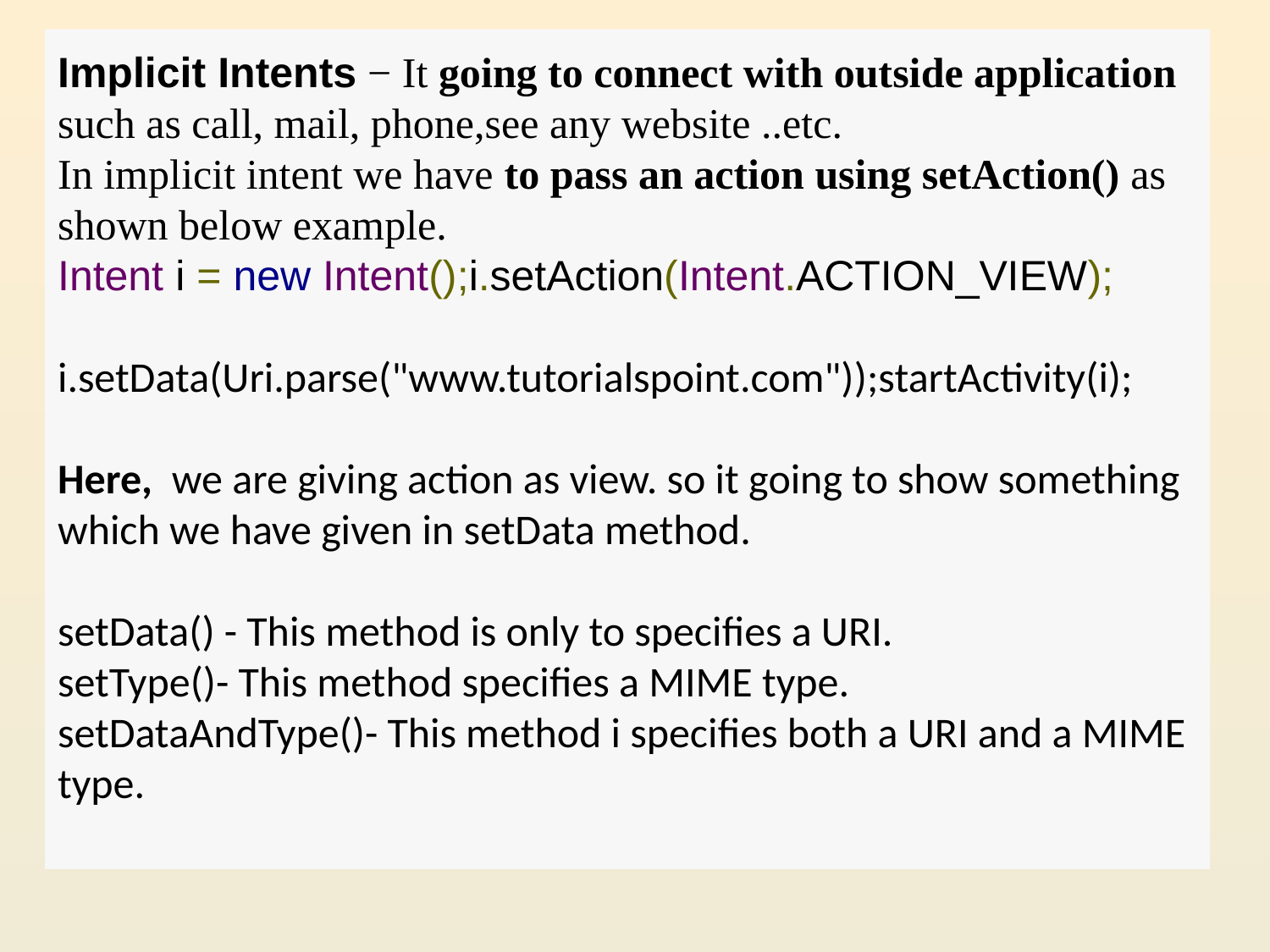

Implicit Intents − It going to connect with outside application such as call, mail, phone,see any website ..etc.
In implicit intent we have to pass an action using setAction() as shown below example.
Intent i = new Intent();i.setAction(Intent.ACTION_VIEW);

i.setData(Uri.parse("www.tutorialspoint.com"));startActivity(i);

Here,  we are giving action as view. so it going to show something which we have given in setData method.

setData() - This method is only to specifies a URI.
setType()- This method specifies a MIME type.
setDataAndType()- This method i specifies both a URI and a MIME type.